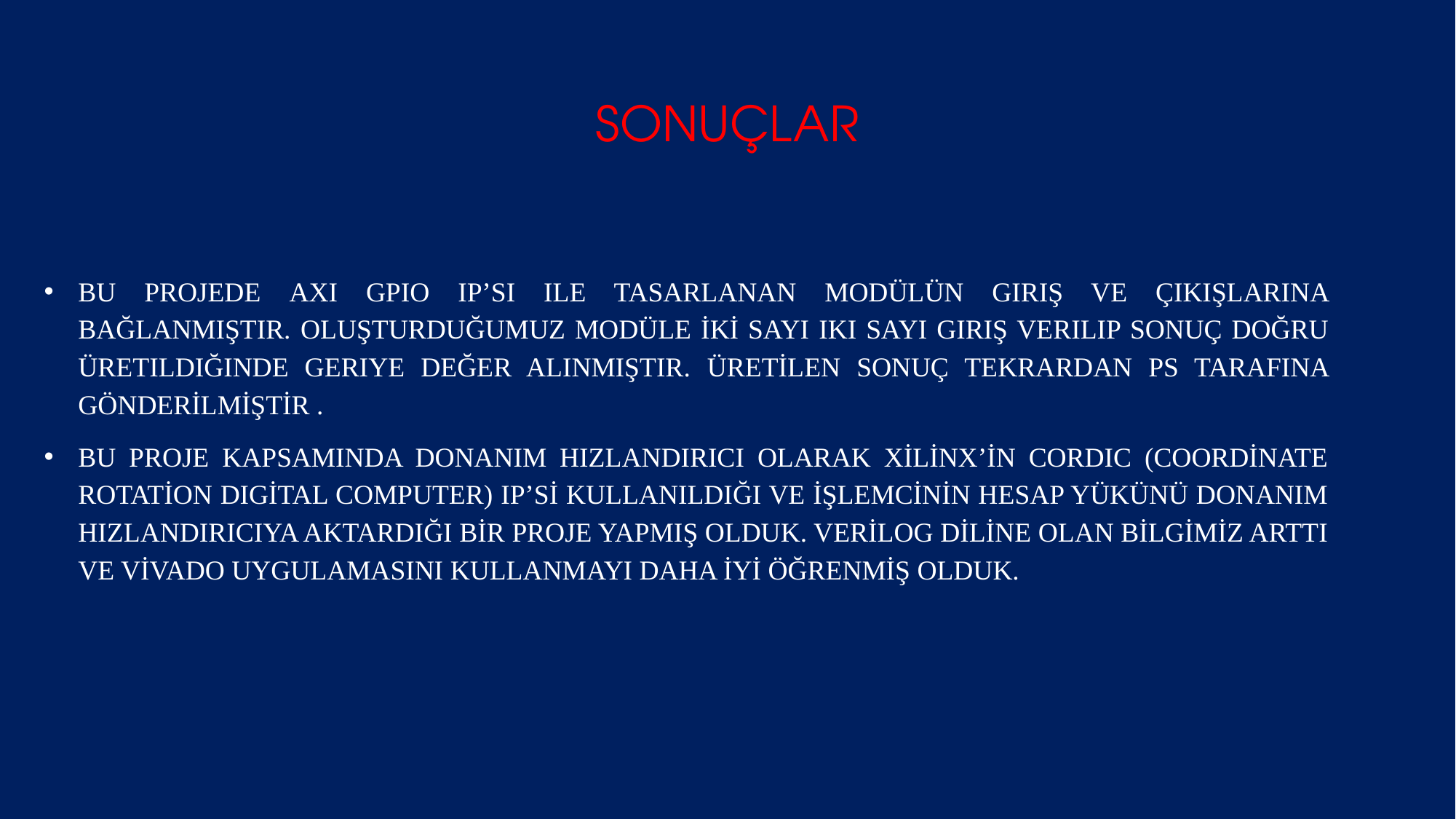

# sonuçlar
Bu projede AXI GPIO IP’si ile tasarlanan modülün giriş ve çıkışlarına bağlanmıştır. oluşturduğumuz modüle iki sayı Iki sayı giriş verilip sonuç doğru üretildiğinde geriye değer alınmıştır. Üretilen sonuç tekrardan PS tarafına gönderilmiştir .
Bu proje kapsamında Donanım hızlandırıcı olarak Xilinx’in CORDIC (COordinate Rotation DIgital Computer) IP’si kullanıldığı ve işlemcinin hesap yükünü donanım hızlandırıcıya aktardığı bir proje yapmış olduk. Verilog diline olan bilgimiz arttı ve Vivado uygulamasını kullanmayı daha iyi öğrenmiş olduk.